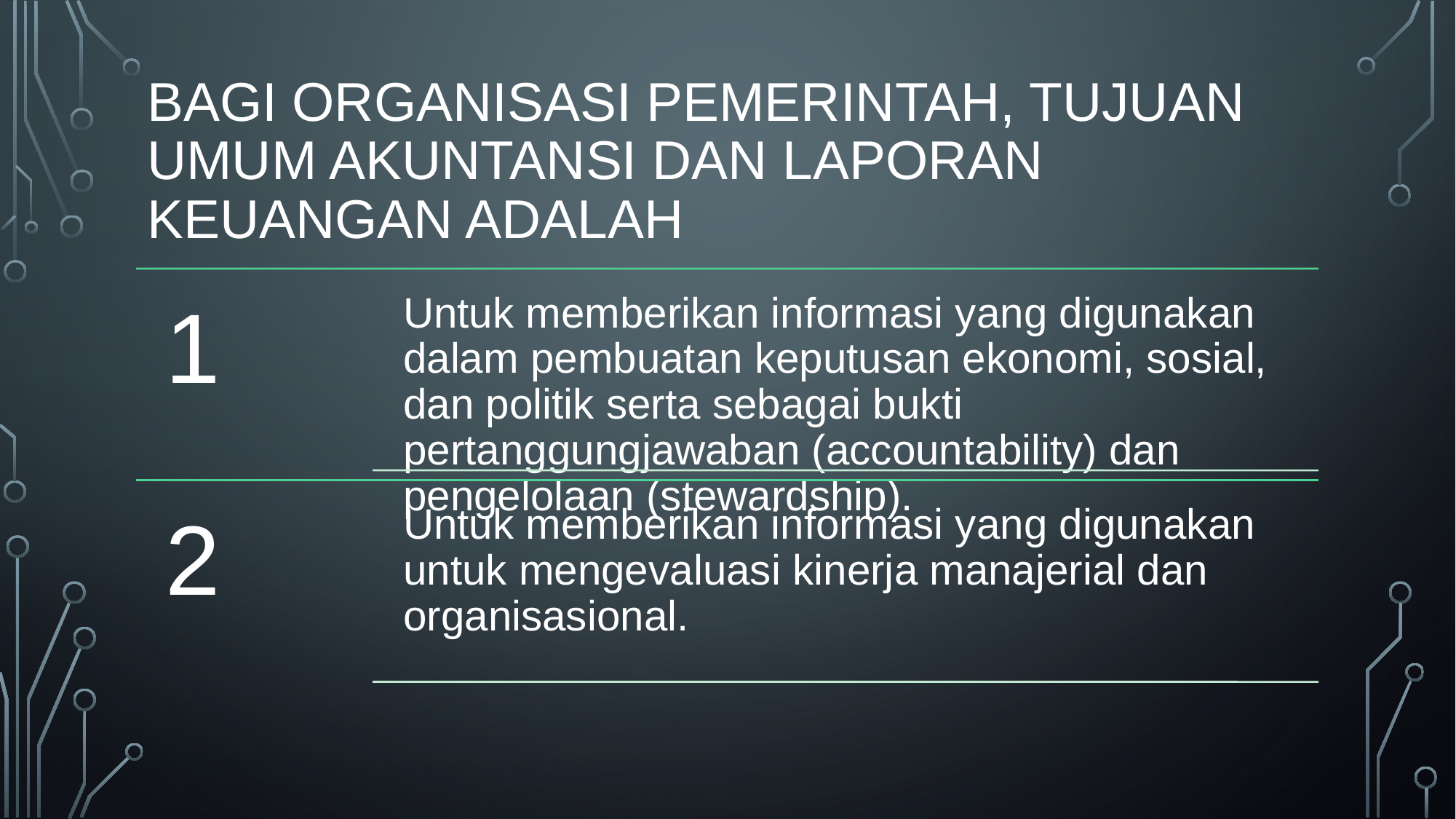

# Bagi organisasi pemerintah, tujuan umum akuntansi dan laporan keuangan adalah
1
Untuk memberikan informasi yang digunakan dalam pembuatan keputusan ekonomi, sosial, dan politik serta sebagai bukti pertanggungjawaban (accountability) dan pengelolaan (stewardship).
2
Untuk memberikan informasi yang digunakan untuk mengevaluasi kinerja manajerial dan organisasional.